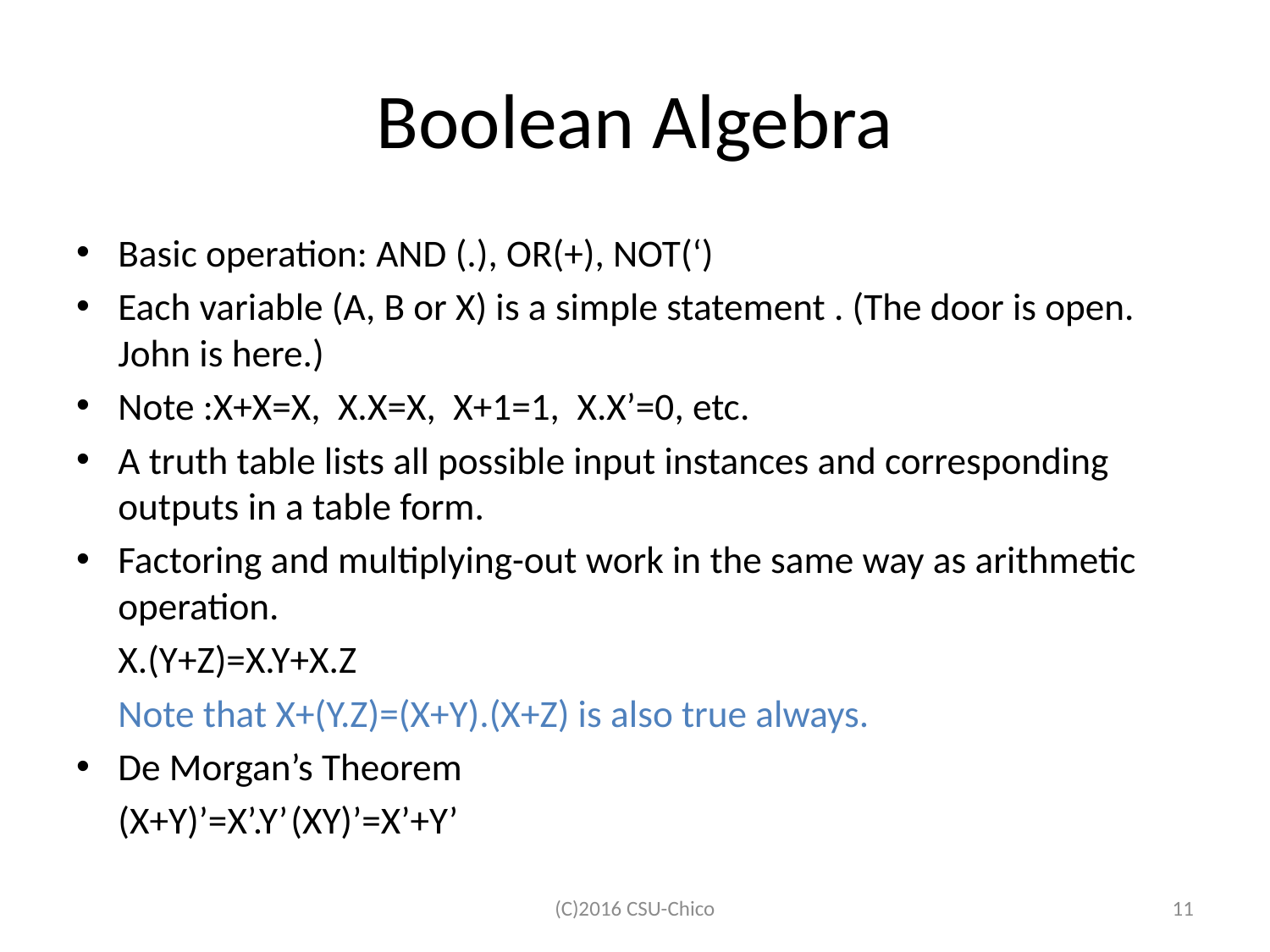

# Boolean Algebra
Basic operation: AND (.), OR(+), NOT(‘)
Each variable (A, B or X) is a simple statement . (The door is open. John is here.)
Note :X+X=X,  X.X=X,  X+1=1,  X.X’=0, etc.
A truth table lists all possible input instances and corresponding outputs in a table form.
Factoring and multiplying-out work in the same way as arithmetic operation.
		X.(Y+Z)=X.Y+X.Z
		Note that X+(Y.Z)=(X+Y).(X+Z) is also true always.
De Morgan’s Theorem
		(X+Y)’=X’.Y’	(XY)’=X’+Y’

(C)2016 CSU-Chico
11